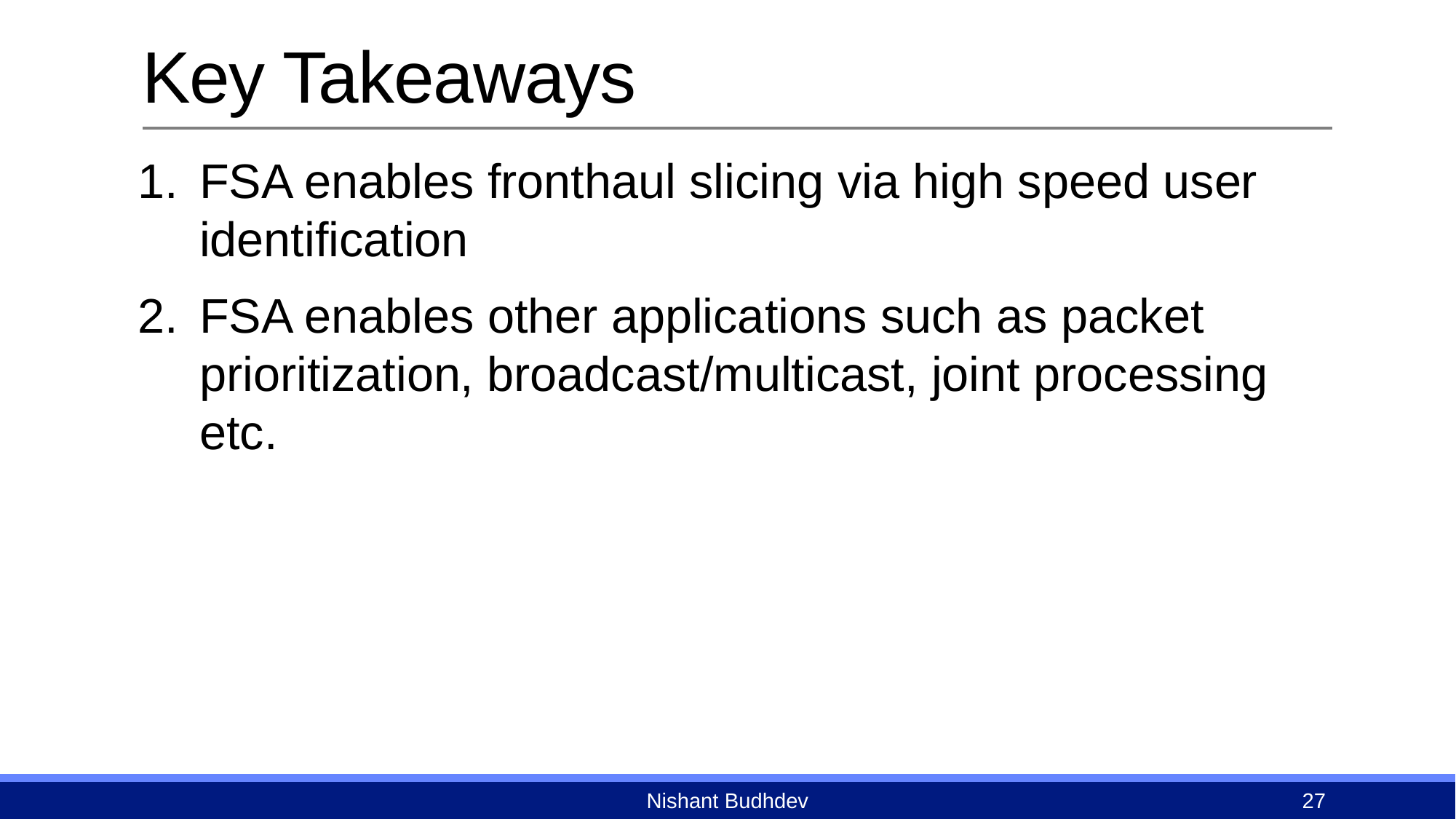

# Key Takeaways
FSA enables fronthaul slicing via high speed user identification
FSA enables other applications such as packet prioritization, broadcast/multicast, joint processing etc.
Nishant Budhdev
27